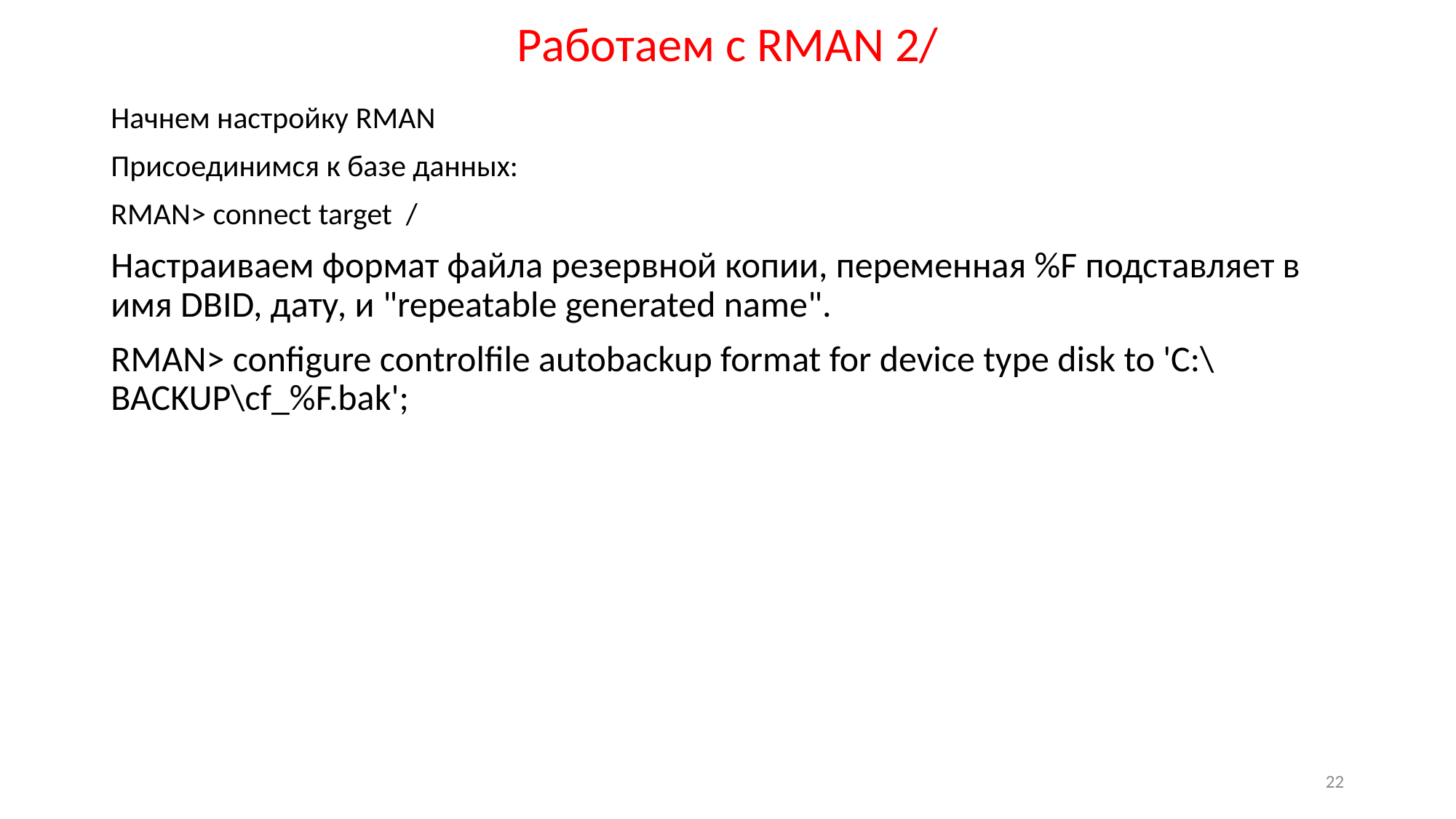

# Работаем с RMAN 2/
Начнем настройку RMAN
Присоединимся к базе данных:
RMAN> connect target  /
Настраиваем формат файла резервной копии, переменная %F подставляет в имя DBID, дату, и "repeatable generated name".
RMAN> configure controlfile autobackup format for device type disk to 'C:\BACKUP\cf_%F.bak';

22